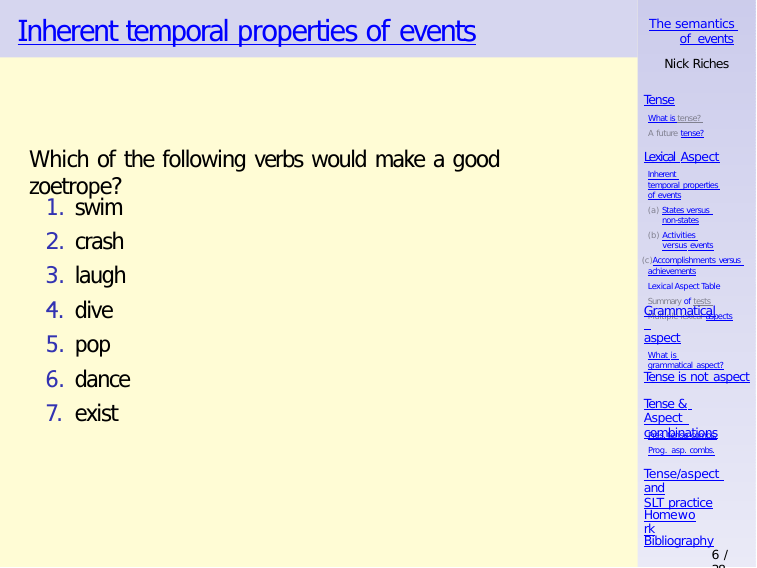

# Inherent temporal properties of events
The semantics of  events
Nick Riches

Tense
What is tense?  A future tense?
Lexical Aspect
Inherent temporal  properties of events
States versus non-states
Activities versus events
Accomplishments versus  achievements
Lexical Aspect Table  Summary of tests  Multiple lexical aspects
Which of the following verbs would make a good zoetrope?
swim
crash
laugh
dive
pop
dance
exist
Grammatical  aspect
What is grammatical  aspect?
Tense is not aspect
Tense & Aspect  combinations
Pres. tense combs.
Prog.  asp. combs.
Tense/aspect and
SLT practice
Homework
Bibliography
6 / 38